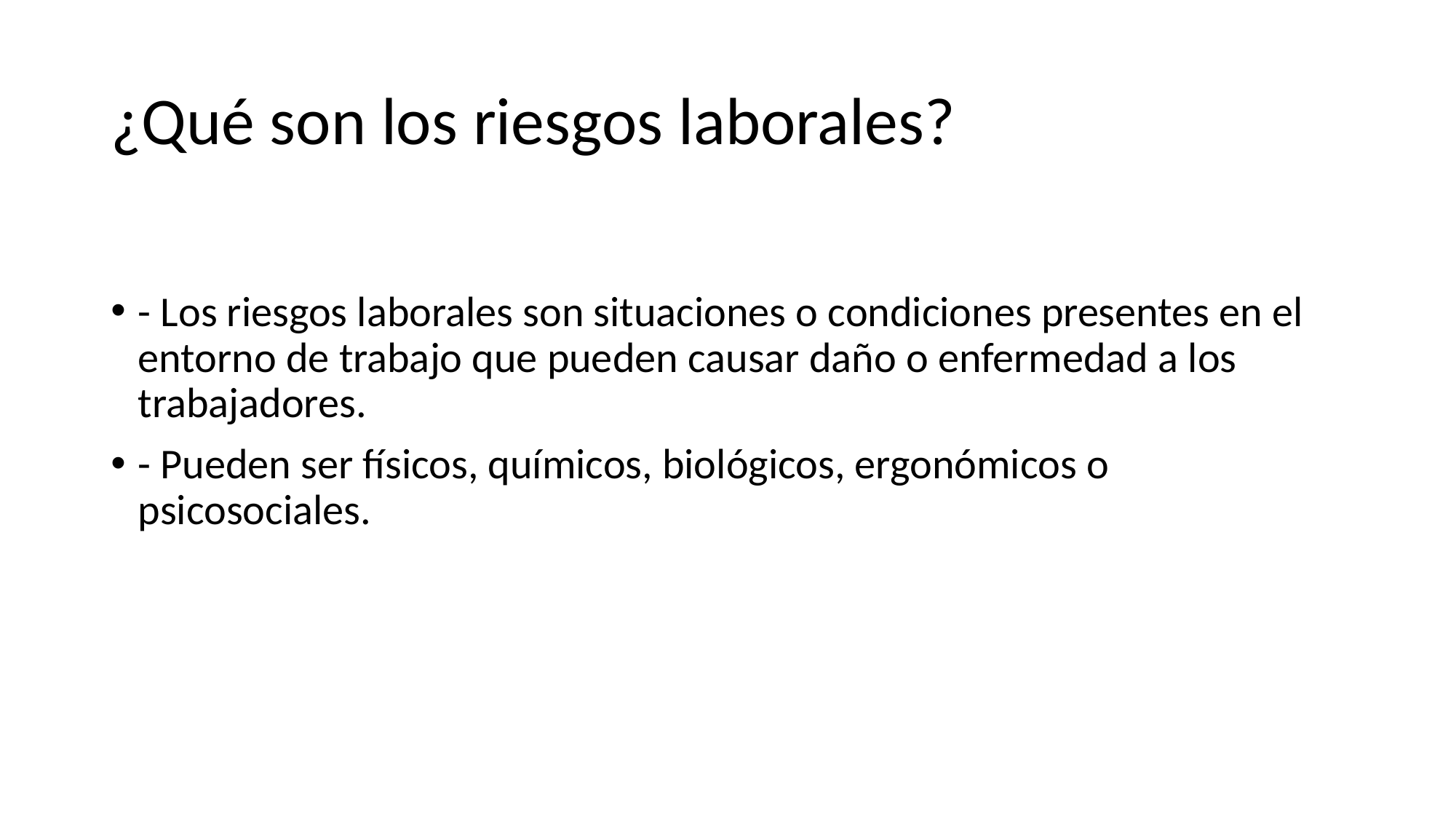

# ¿Qué son los riesgos laborales?

- Los riesgos laborales son situaciones o condiciones presentes en el entorno de trabajo que pueden causar daño o enfermedad a los trabajadores.
- Pueden ser físicos, químicos, biológicos, ergonómicos o psicosociales.